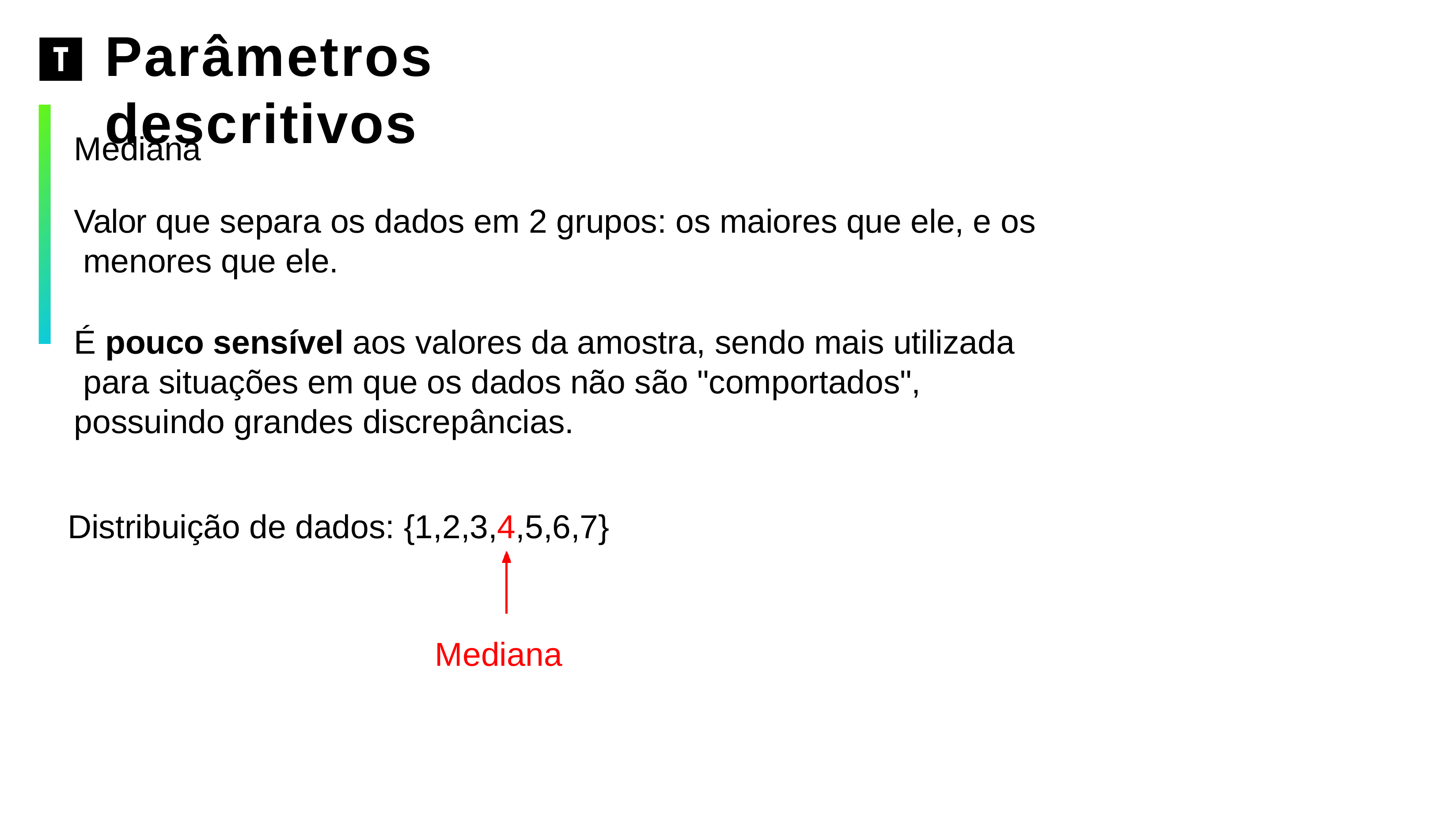

# Parâmetros descritivos

Mediana
Valor que separa os dados em 2 grupos: os maiores que ele, e os  menores que ele.

É pouco sensível aos valores da amostra, sendo mais utilizada  para situações em que os dados não são "comportados",  possuindo grandes discrepâncias.

Distribuição de dados: {1,2,3,4,5,6,7}

Mediana